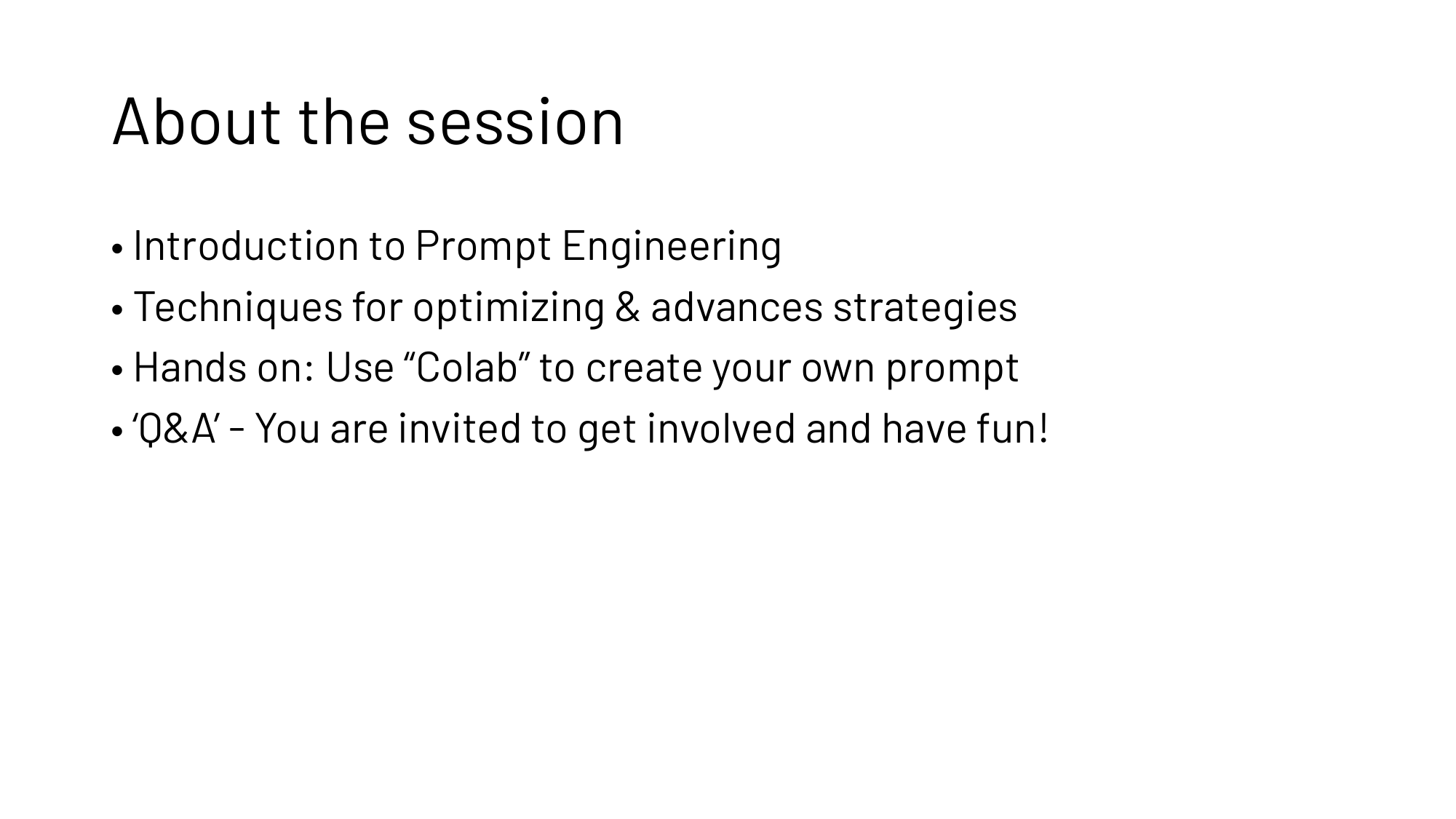

# About the session
• Introduction to Prompt Engineering
• Techniques for optimizing & advances strategies
• Hands on: Use “Colab” to create your own prompt
• ‘Q&A’ - You are invited to get involved and have fun!